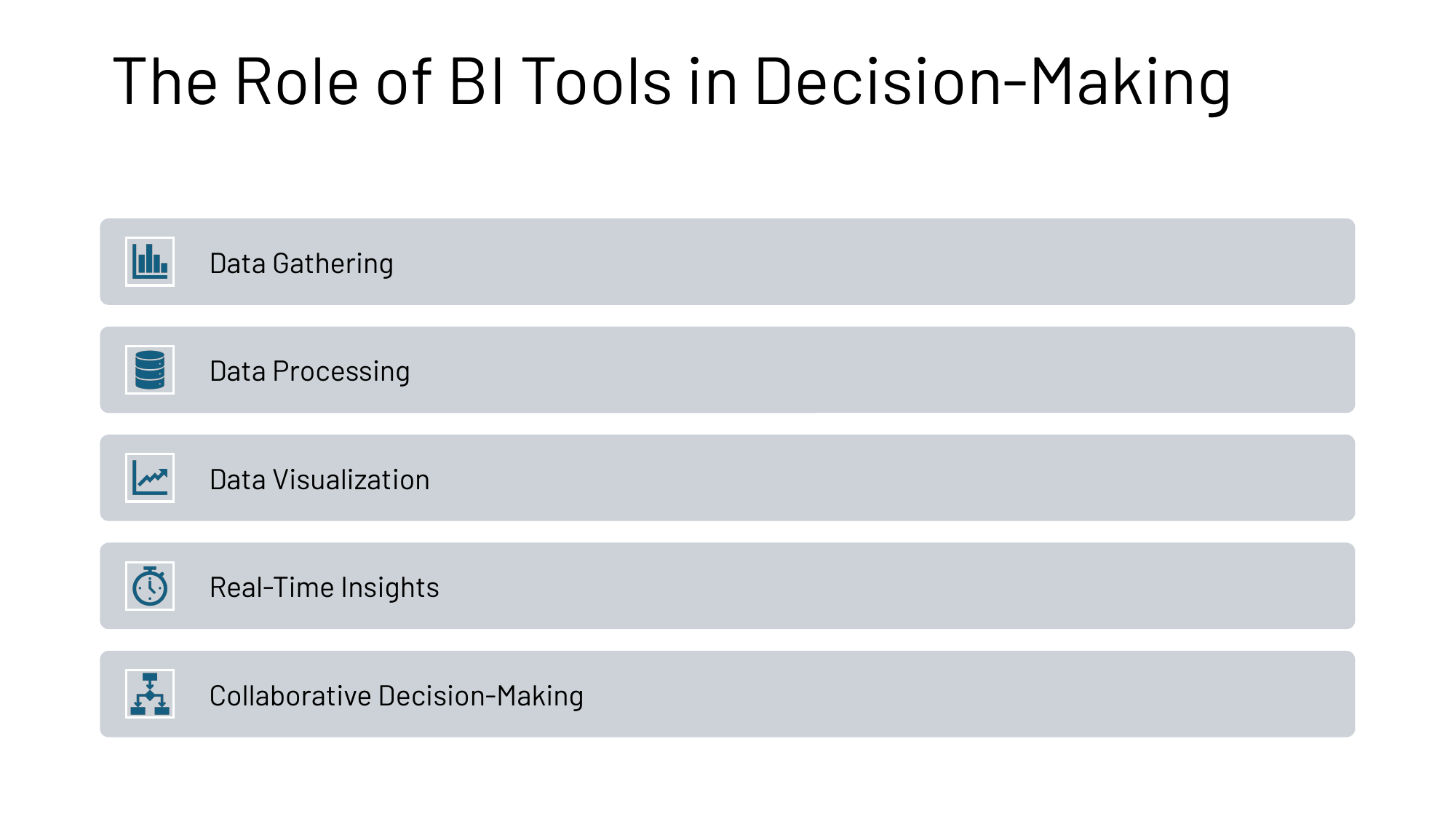

# The Role of BI Tools in Decision-Making
Data Gathering
Data Processing
Data Visualization
Real-Time Insights
Collaborative Decision-Making